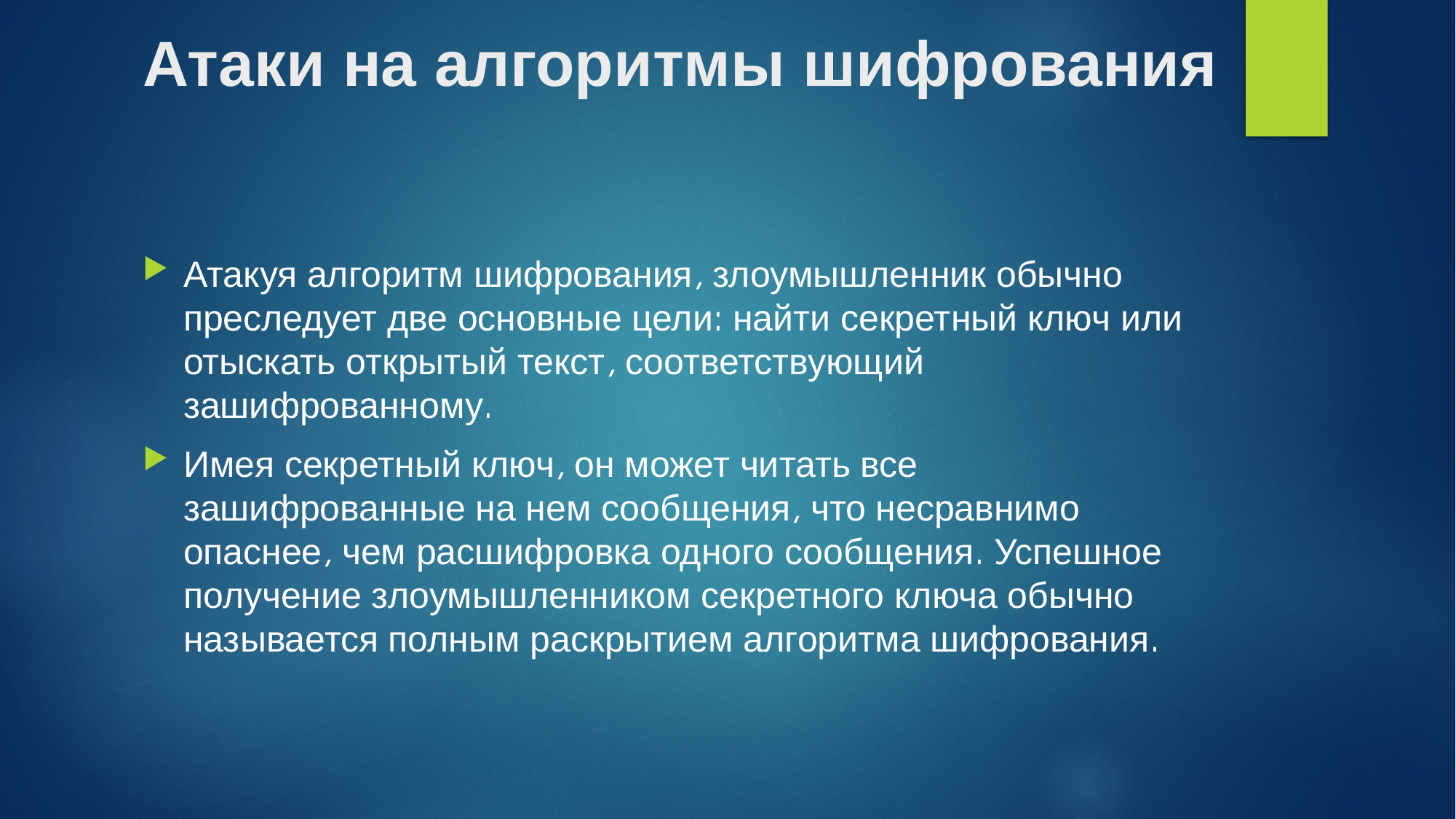

# Атаки на алгоритмы шифрования
Атакуя алгоритм шифрования, злоумышленник обычно преследует две основные цели: найти секретный ключ или отыскать открытый текст, соответствующий зашифрованному.
Имея секретный ключ, он может читать все зашифрованные на нем сообщения, что несравнимо опаснее, чем расшифровка одного сообщения. Успешное получение злоумышленником секретного ключа обычно называется полным раскрытием алгоритма шифрования.